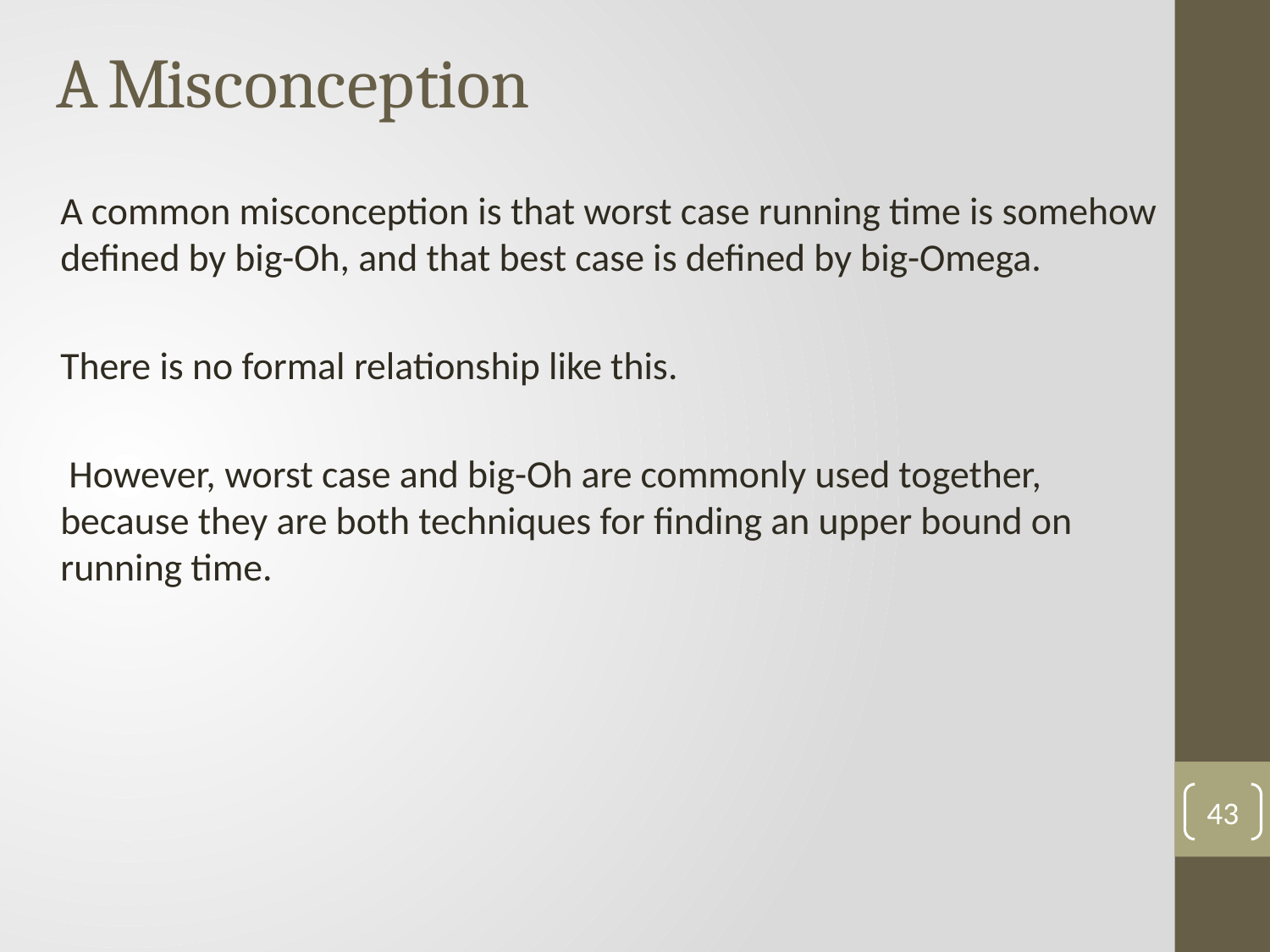

# A Misconception
A common misconception is that worst case running time is somehow defined by big-Oh, and that best case is defined by big-Omega.

There is no formal relationship like this.

 However, worst case and big-Oh are commonly used together, because they are both techniques for finding an upper bound on running time.
43